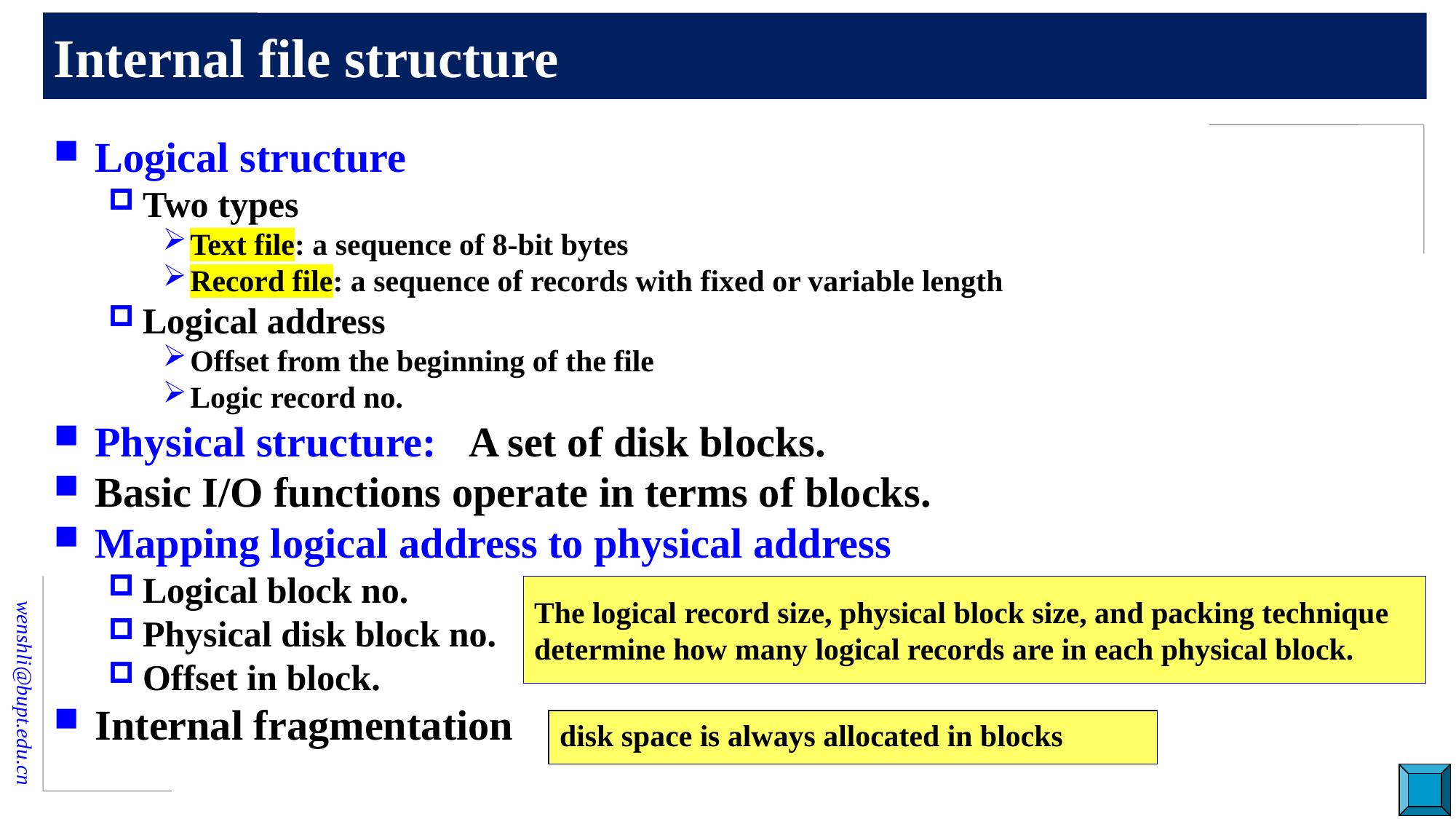

# Internal file structure
Logical structure
Two types
Text file: a sequence of 8-bit bytes
Record file: a sequence of records with fixed or variable length
Logical address
Offset from the beginning of the file
Logic record no.
Physical structure:   A set of disk blocks.
Basic I/O functions operate in terms of blocks.
Mapping logical address to physical address
Logical block no.
Physical disk block no.
Offset in block.
Internal fragmentation
The logical record size, physical block size, and packing technique determine how many logical records are in each physical block.
disk space is always allocated in blocks

18